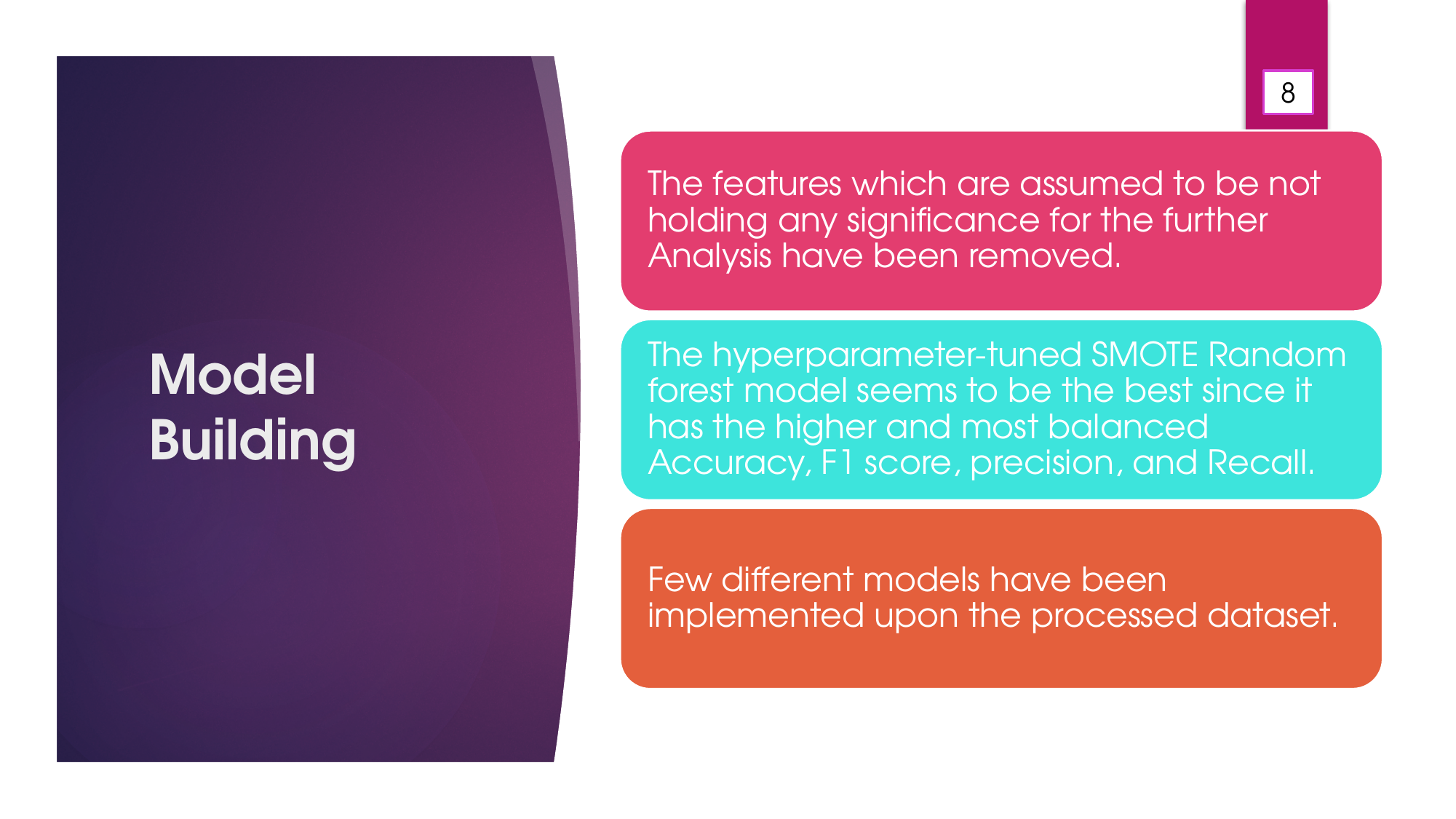

8
The features which are assumed to be not holding any significance for the further Analysis have been removed.
The hyperparameter-tuned SMOTE Random forest model seems to be the best since it has the higher and most balanced Accuracy, F1 score, precision, and Recall.
Few different models have been implemented upon the processed dataset.
# Model Building